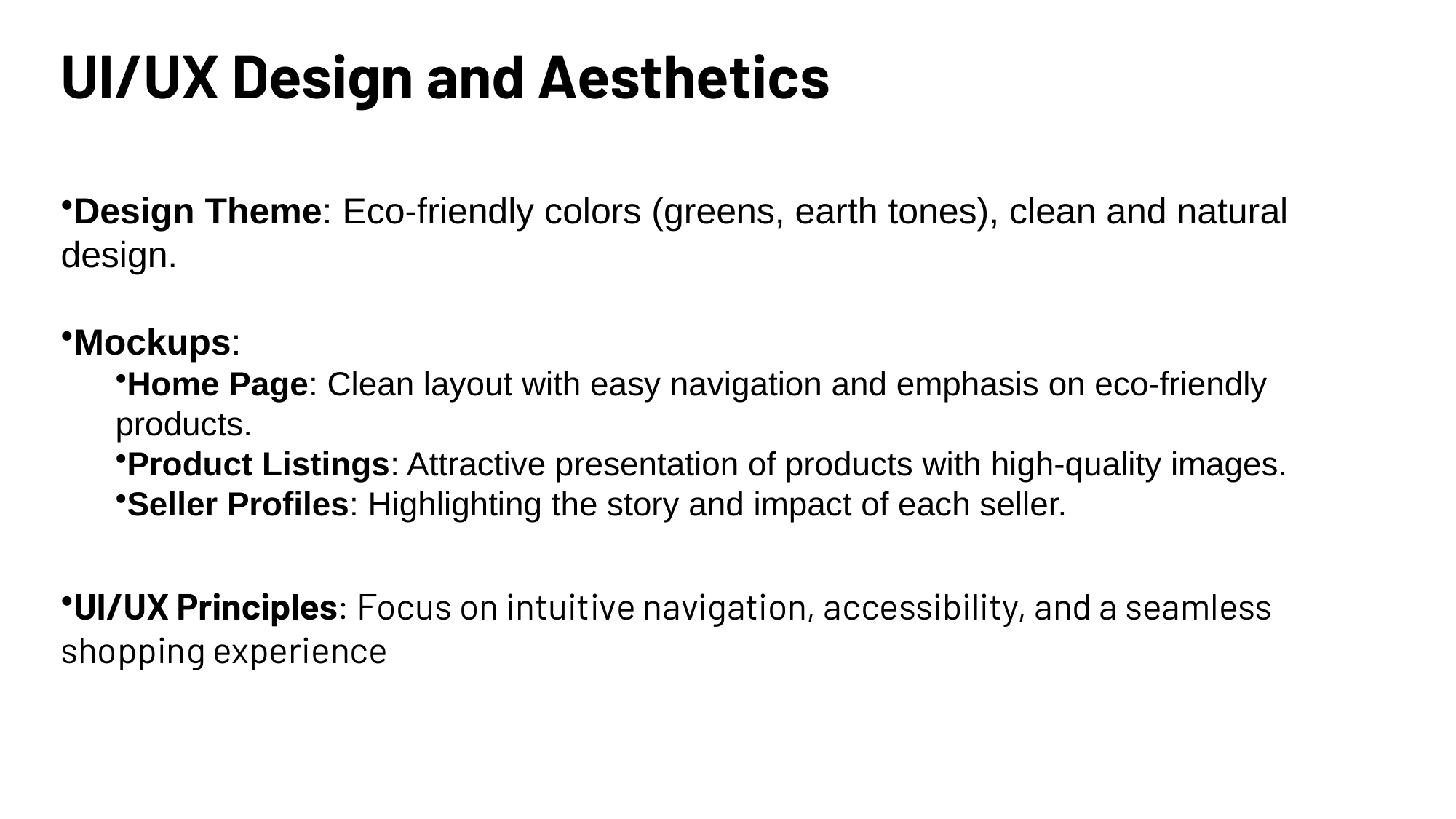

# UI/UX Design and Aesthetics
Design Theme: Eco-friendly colors (greens, earth tones), clean and natural design.

Mockups:
Home Page: Clean layout with easy navigation and emphasis on eco-friendly products.
Product Listings: Attractive presentation of products with high-quality images.
Seller Profiles: Highlighting the story and impact of each seller.

UI/UX Principles: Focus on intuitive navigation, accessibility, and a seamless shopping experience